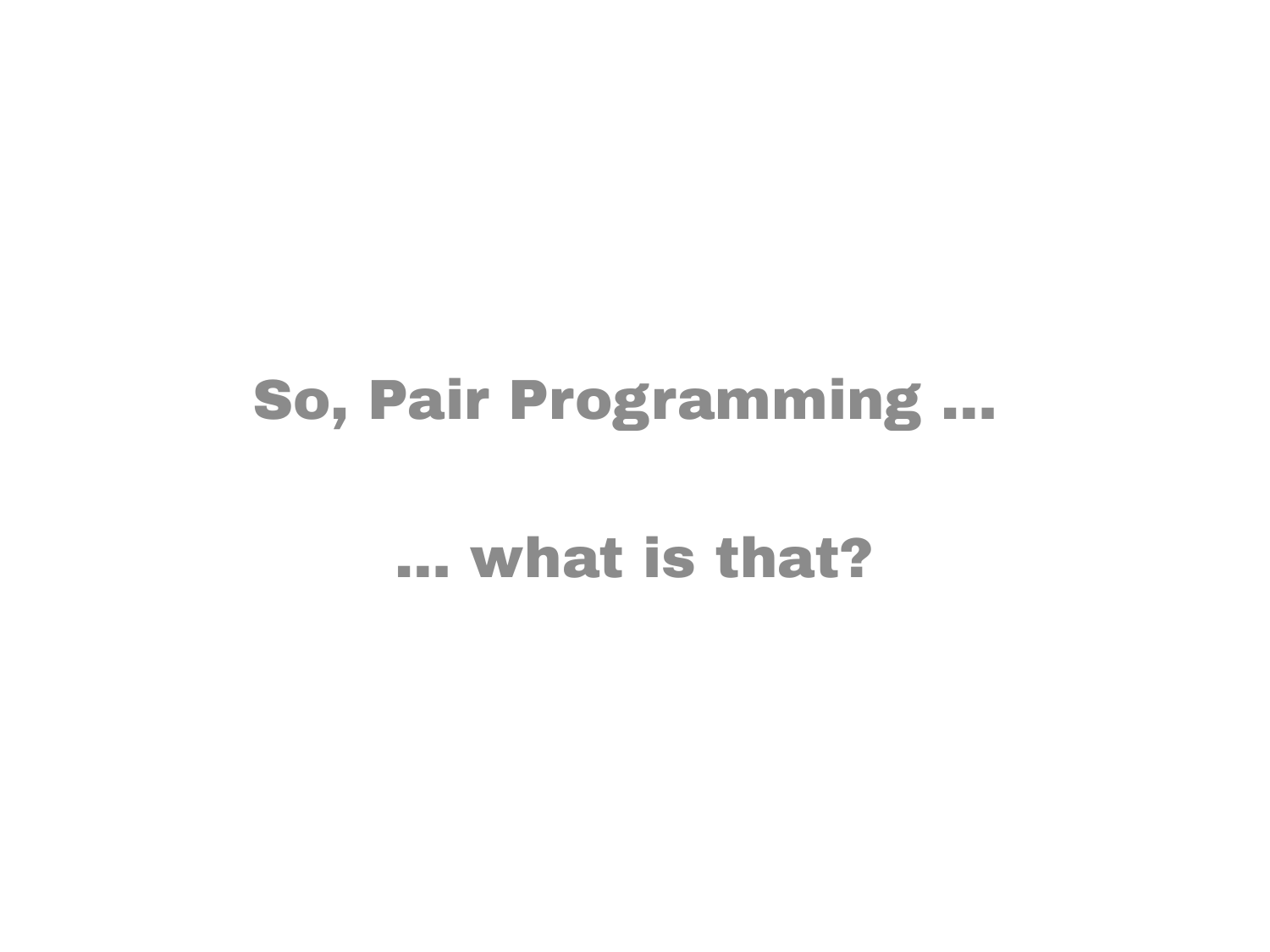

So, Pair Programming …

… what is that?